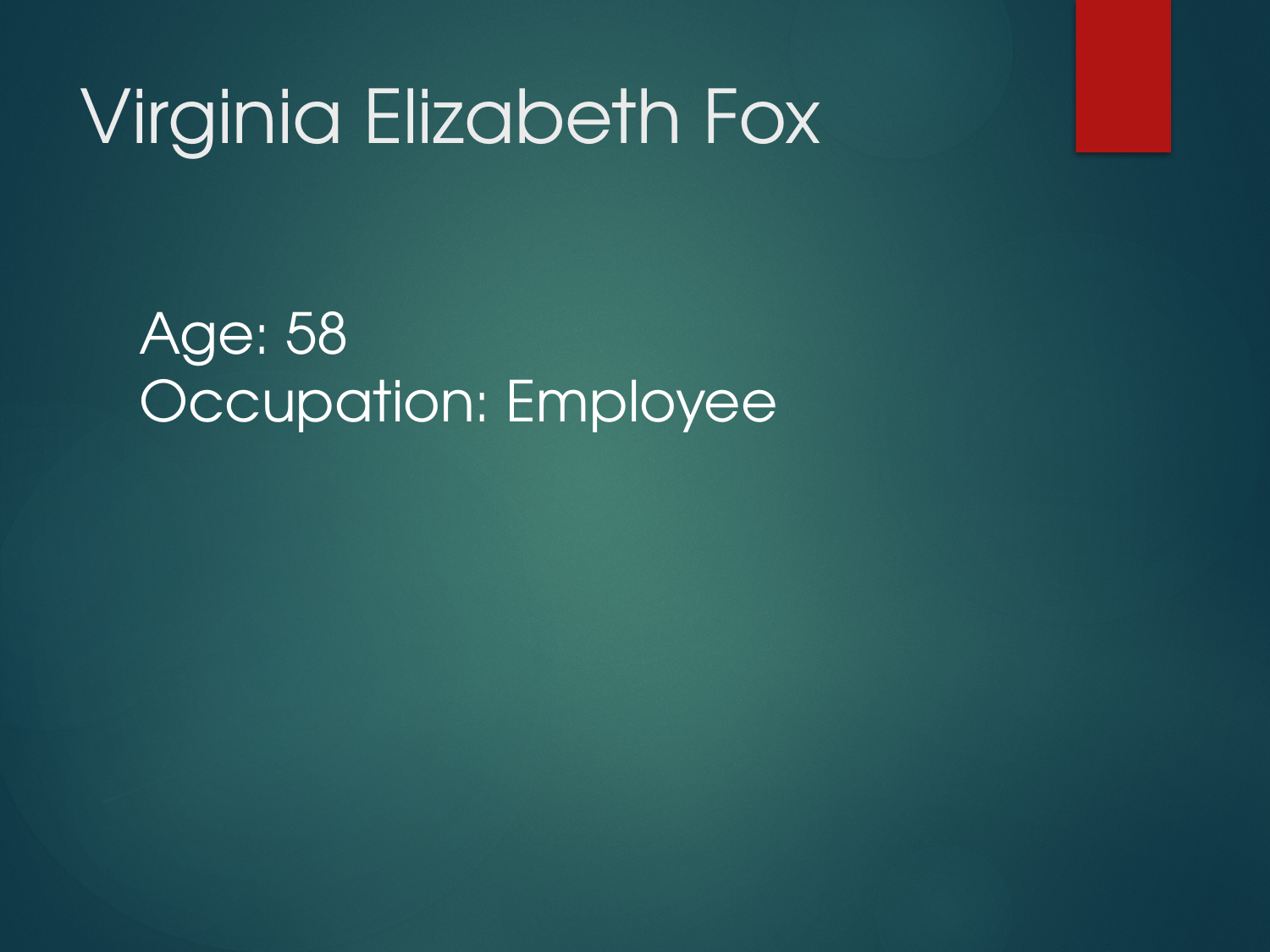

# Virginia Elizabeth Fox

Age: 58
Occupation: Employee